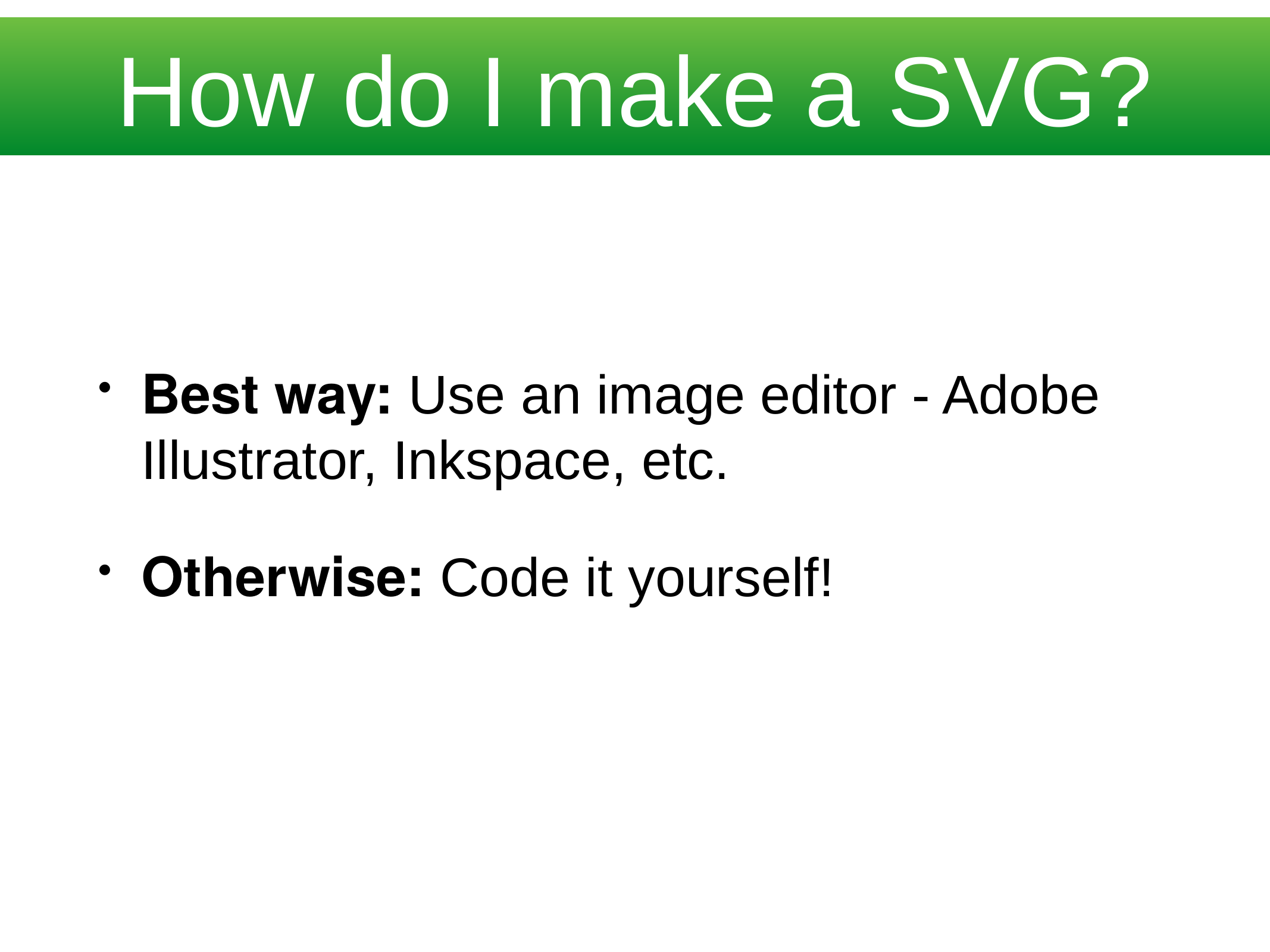

How do I make a SVG?
Best way: Use an image editor - Adobe Illustrator, Inkspace, etc.
Otherwise: Code it yourself!